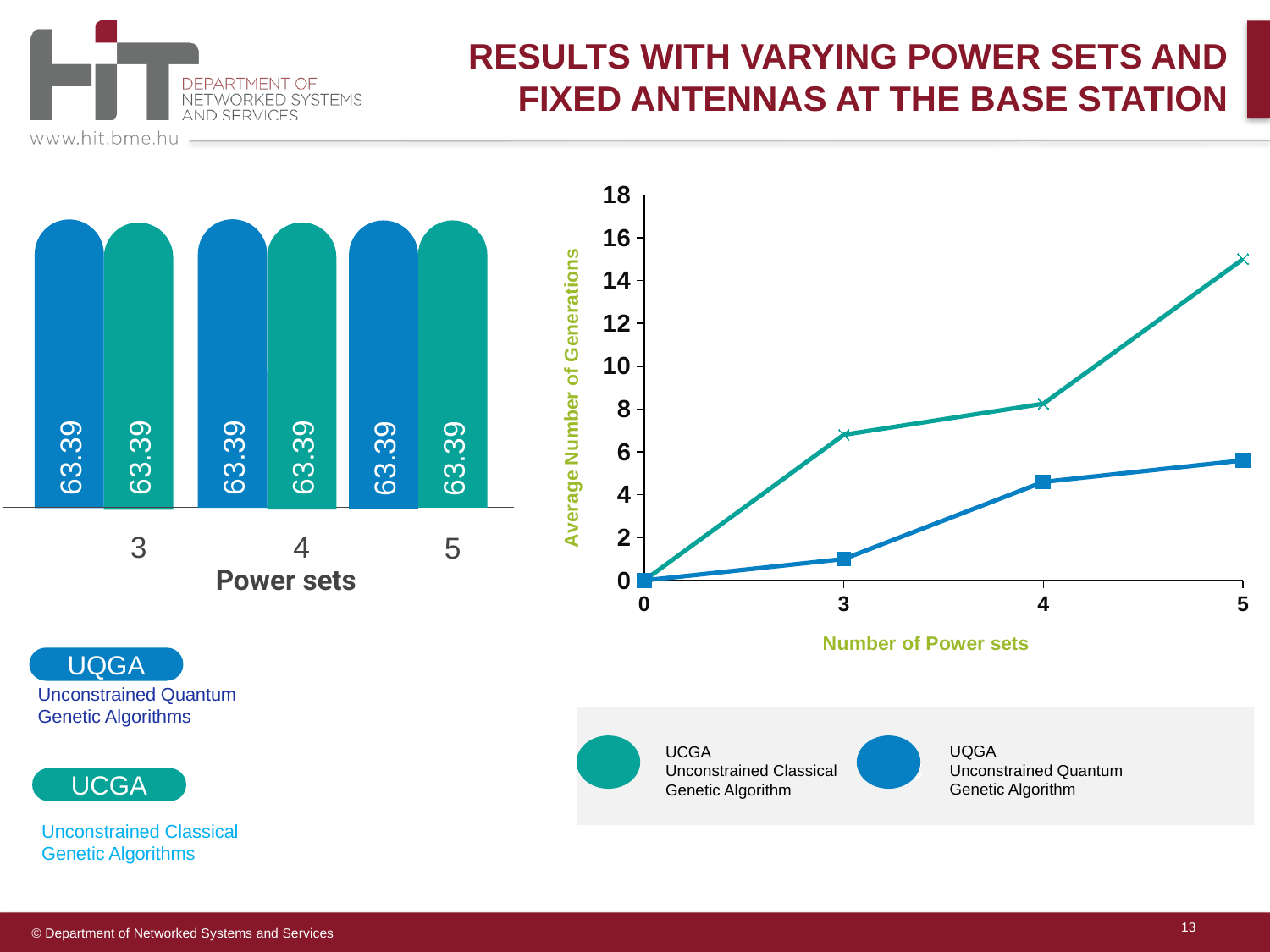

# RESULTS WITH VARYING POWER SETS AND FIXED ANTENNAS AT THE BASE STATION

### Chart

| Category | UCGA | UQGA |
|---|---|---|
| 0 | 0.0 | 0.0 |
| 3 | 6.8 | 1.0 |
| 4 | 8.25 | 4.6 |
| 5 | 15.0 | 5.6 |

63.39
63.39
4

63.39
63.39
3

63.39
63.39
5
Power sets
UQGA
UCGA

Unconstrained Quantum Genetic Algorithms
c
UQGA
Unconstrained Quantum Genetic Algorithm

UCGA
Unconstrained Classical Genetic Algorithm

Unconstrained Classical Genetic Algorithms